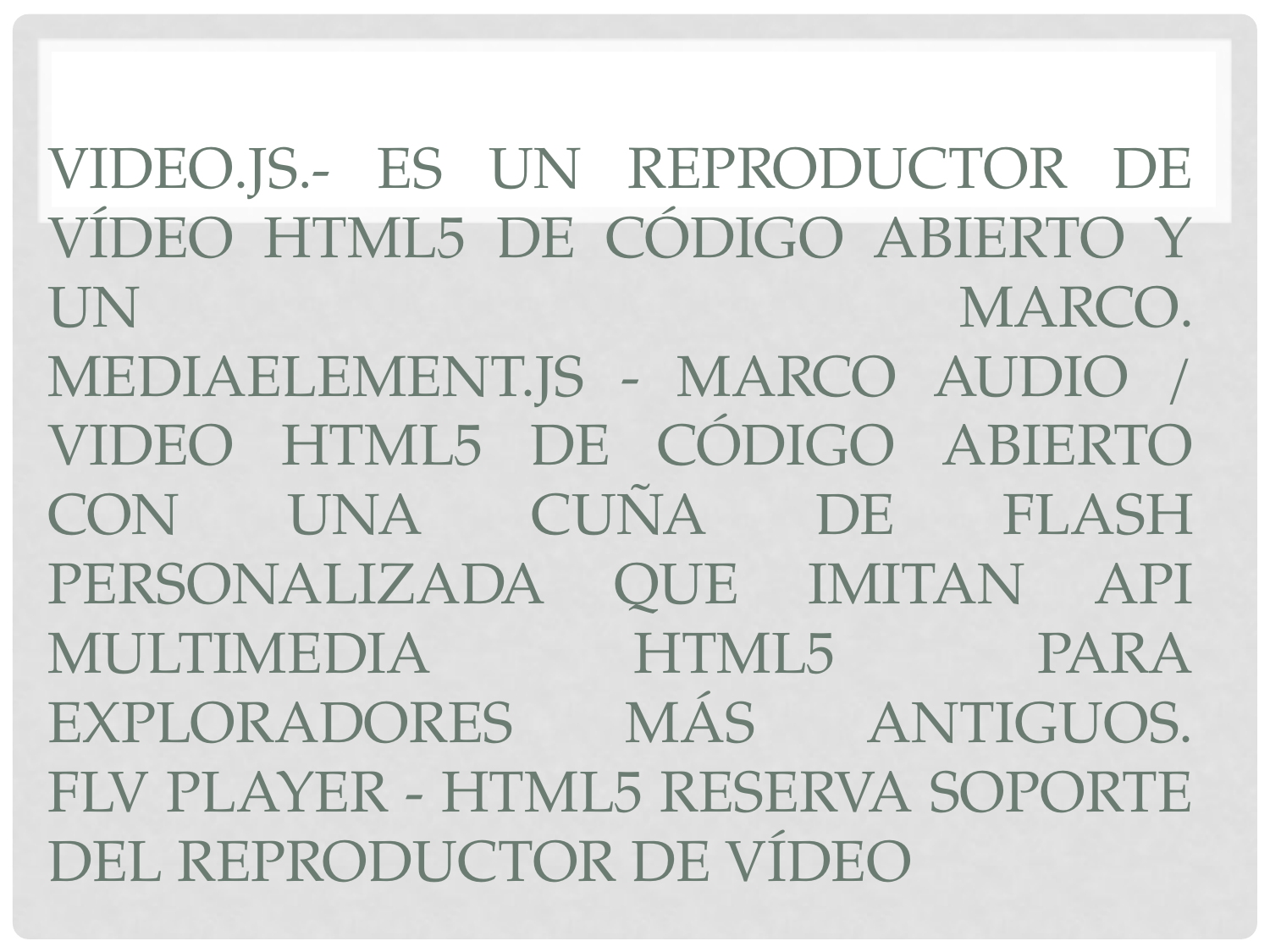

# Video.JS.- es un reproductor de vídeo HTML5 de código abierto y un marco. MediaElement.js - marco audio / video HTML5 de código abierto con una cuña de Flash personalizada que imitan API multimedia HTML5 para exploradores más antiguos. FLV Player - HTML5 reserva soporte del reproductor de vídeo